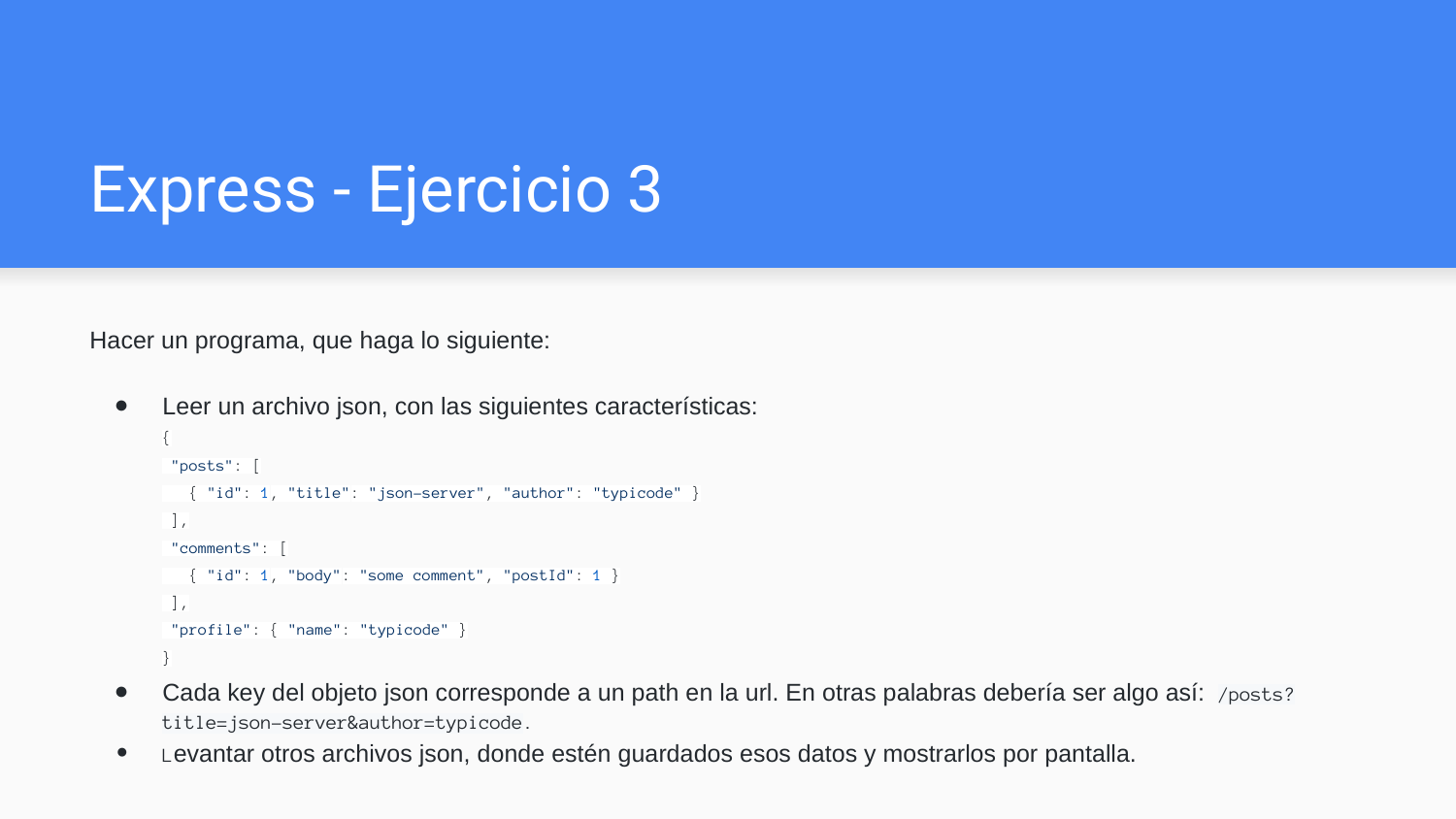

# Express - Ejercicio 3
Hacer un programa, que haga lo siguiente:
Leer un archivo json, con las siguientes características:
{
 "posts": [
   { "id": 1, "title": "json-server", "author": "typicode" }
 ],
 "comments": [
   { "id": 1, "body": "some comment", "postId": 1 }
 ],
 "profile": { "name": "typicode" }
}
Cada key del objeto json corresponde a un path en la url. En otras palabras debería ser algo así: /posts?title=json-server&author=typicode.
Levantar otros archivos json, donde estén guardados esos datos y mostrarlos por pantalla.